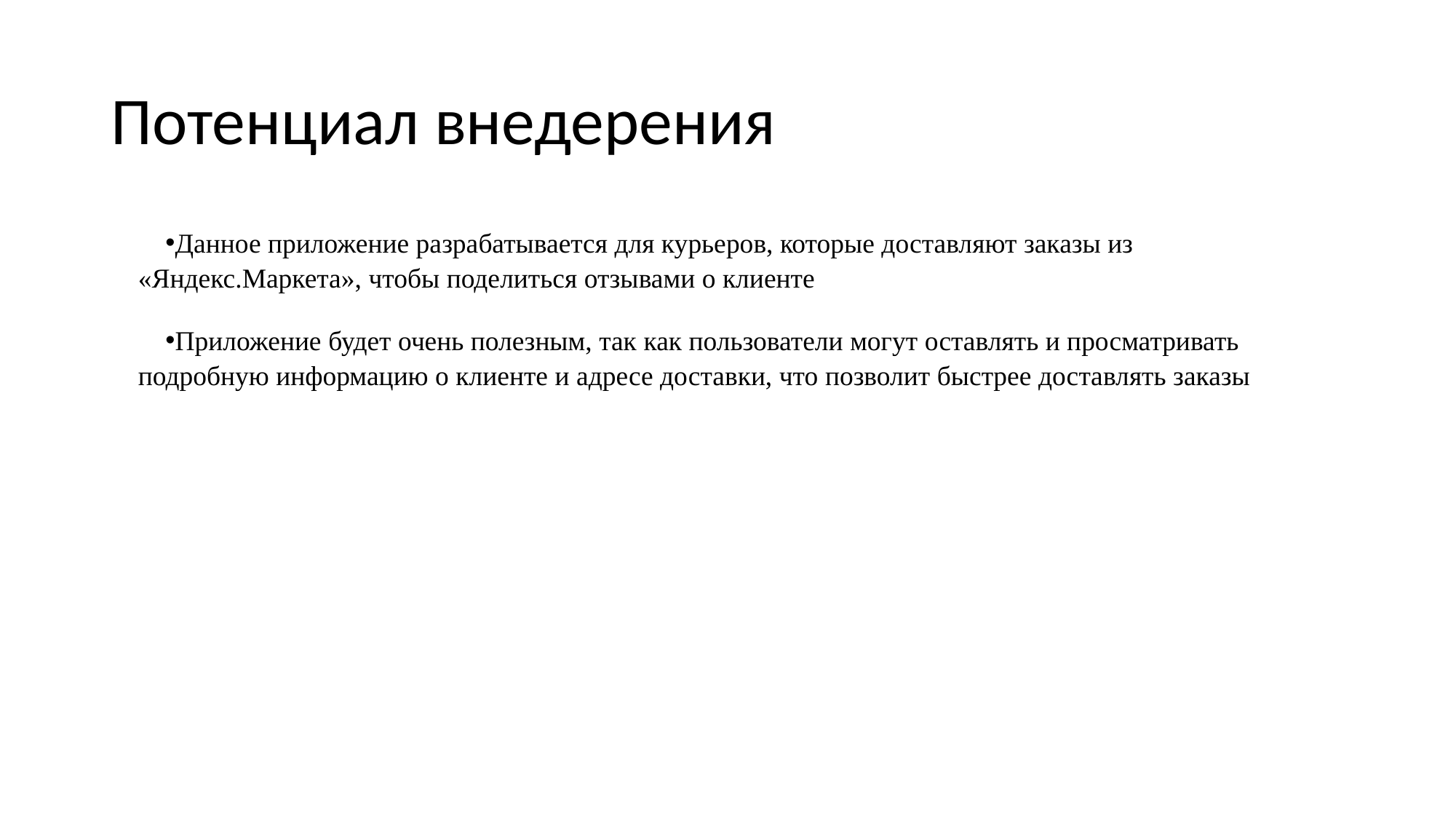

# Потенциал внедерения
Данное приложение разрабатывается для курьеров, которые доставляют заказы из «Яндекс.Маркета», чтобы поделиться отзывами о клиенте
Приложение будет очень полезным, так как пользователи могут оставлять и просматривать подробную информацию о клиенте и адресе доставки, что позволит быстрее доставлять заказы